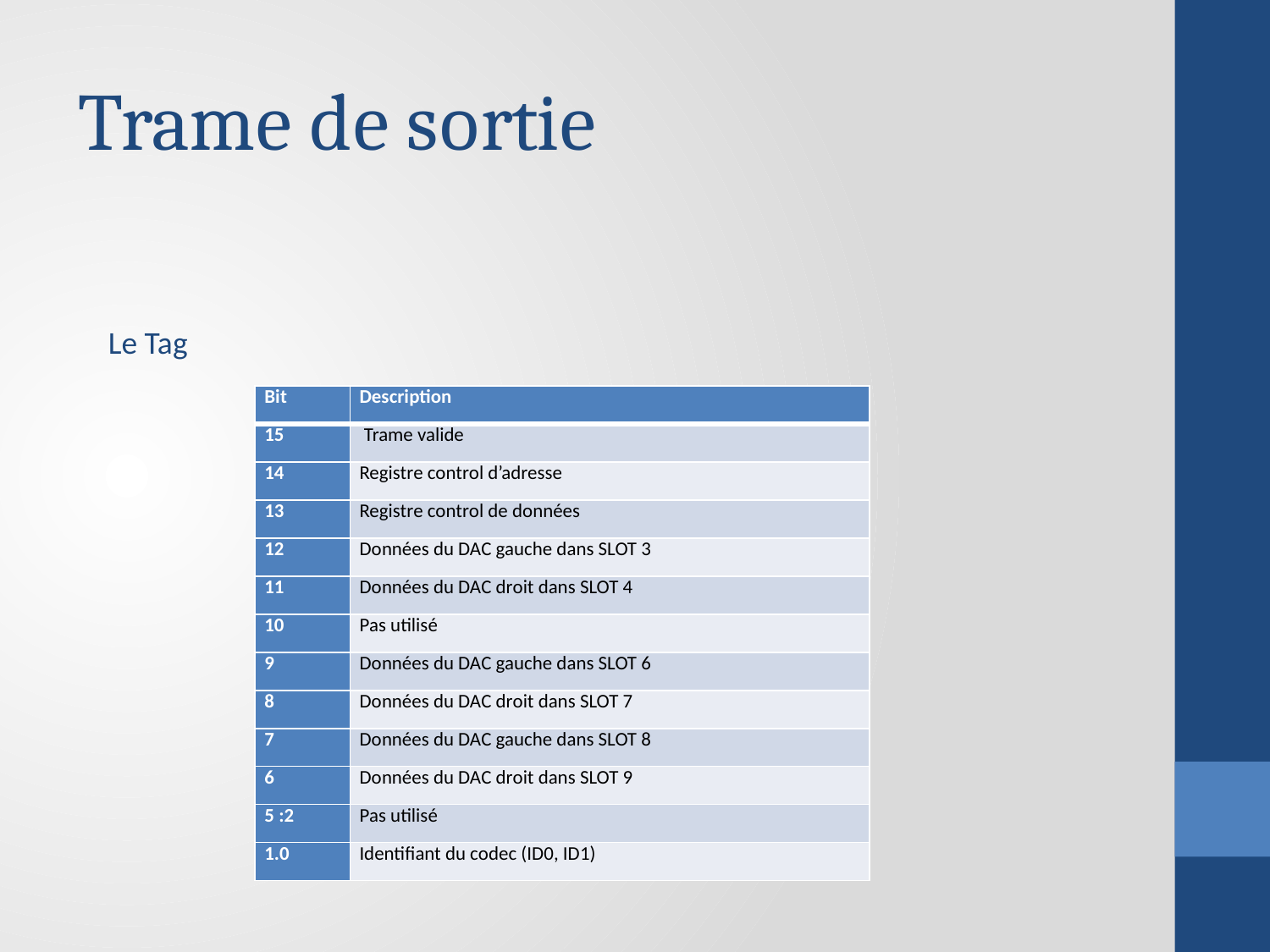

# Trame de sortie
Le Tag
| Bit | Description |
| --- | --- |
| 15 | Trame valide |
| 14 | Registre control d’adresse |
| 13 | Registre control de données |
| 12 | Données du DAC gauche dans SLOT 3 |
| 11 | Données du DAC droit dans SLOT 4 |
| 10 | Pas utilisé |
| 9 | Données du DAC gauche dans SLOT 6 |
| 8 | Données du DAC droit dans SLOT 7 |
| 7 | Données du DAC gauche dans SLOT 8 |
| 6 | Données du DAC droit dans SLOT 9 |
| 5 :2 | Pas utilisé |
| 1.0 | Identifiant du codec (ID0, ID1) |